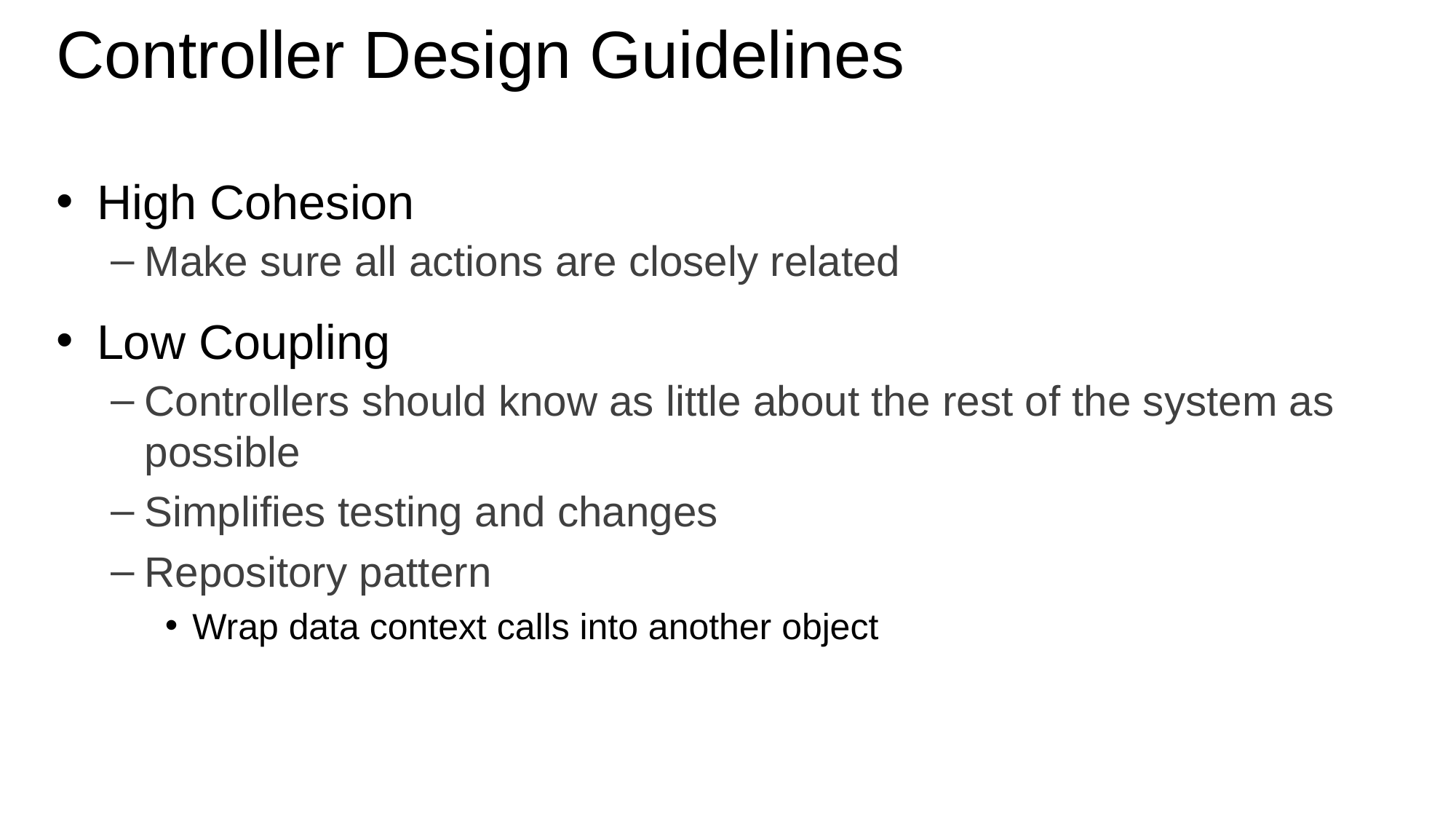

# Controller Design Guidelines
High Cohesion
Make sure all actions are closely related
Low Coupling
Controllers should know as little about the rest of the system as possible
Simplifies testing and changes
Repository pattern
Wrap data context calls into another object